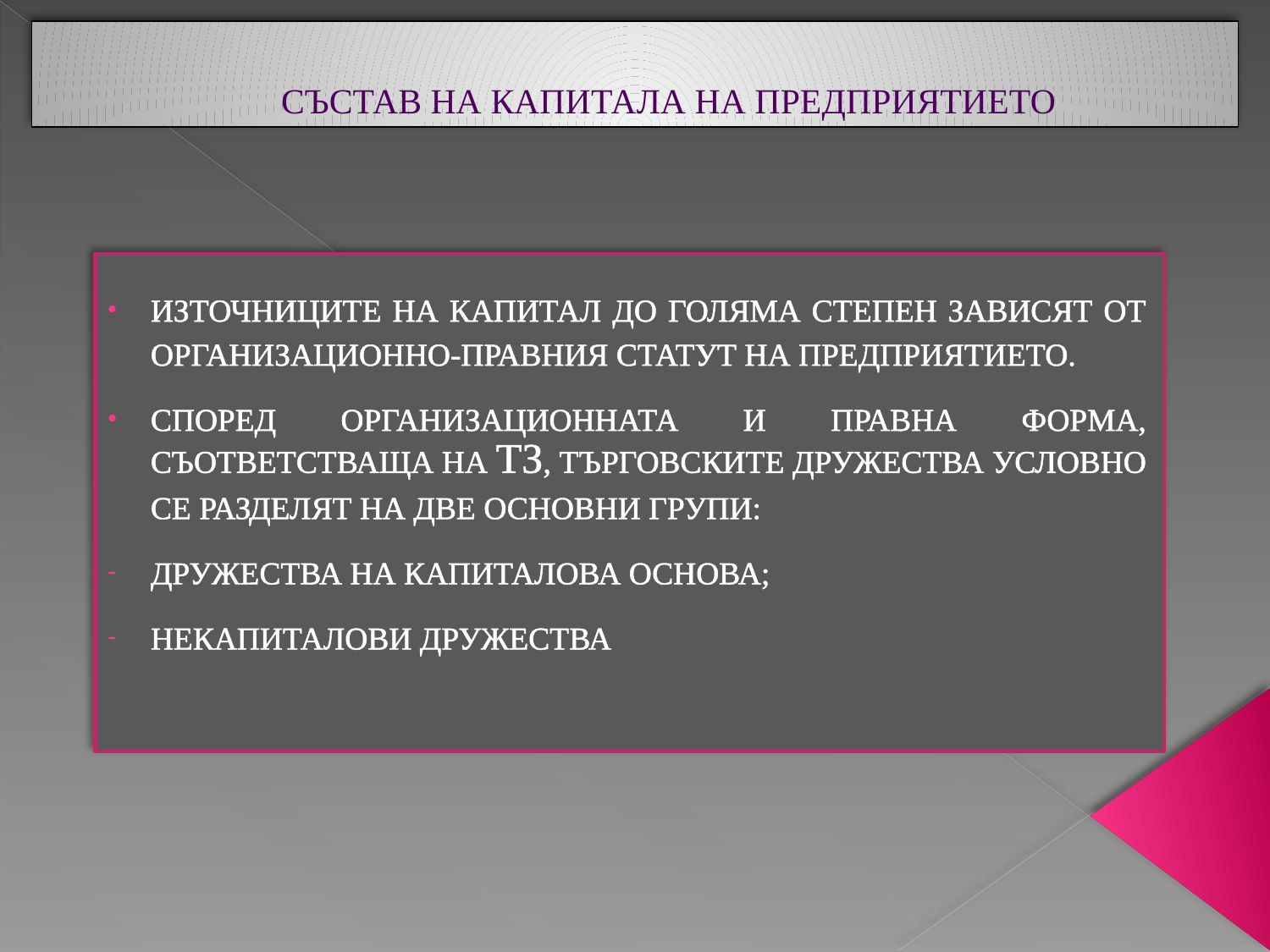

# СЪСТАВ НА КАПИТАЛА НА ПРЕДПРИЯТИЕТО
ИЗТОЧНИЦИТЕ НА КАПИТАЛ ДО ГОЛЯМА СТЕПЕН ЗАВИСЯТ ОТ ОРГАНИЗАЦИОННО-ПРАВНИЯ СТАТУТ НА ПРЕДПРИЯТИЕТО.
СПОРЕД ОРГАНИЗАЦИОННАТА И ПРАВНА ФОРМА, СЪОТВЕТСТВАЩА НА Тз, търговските дружества условно се разделят на две основни групи:
дружества на капиталова основа;
Некапиталови дружества